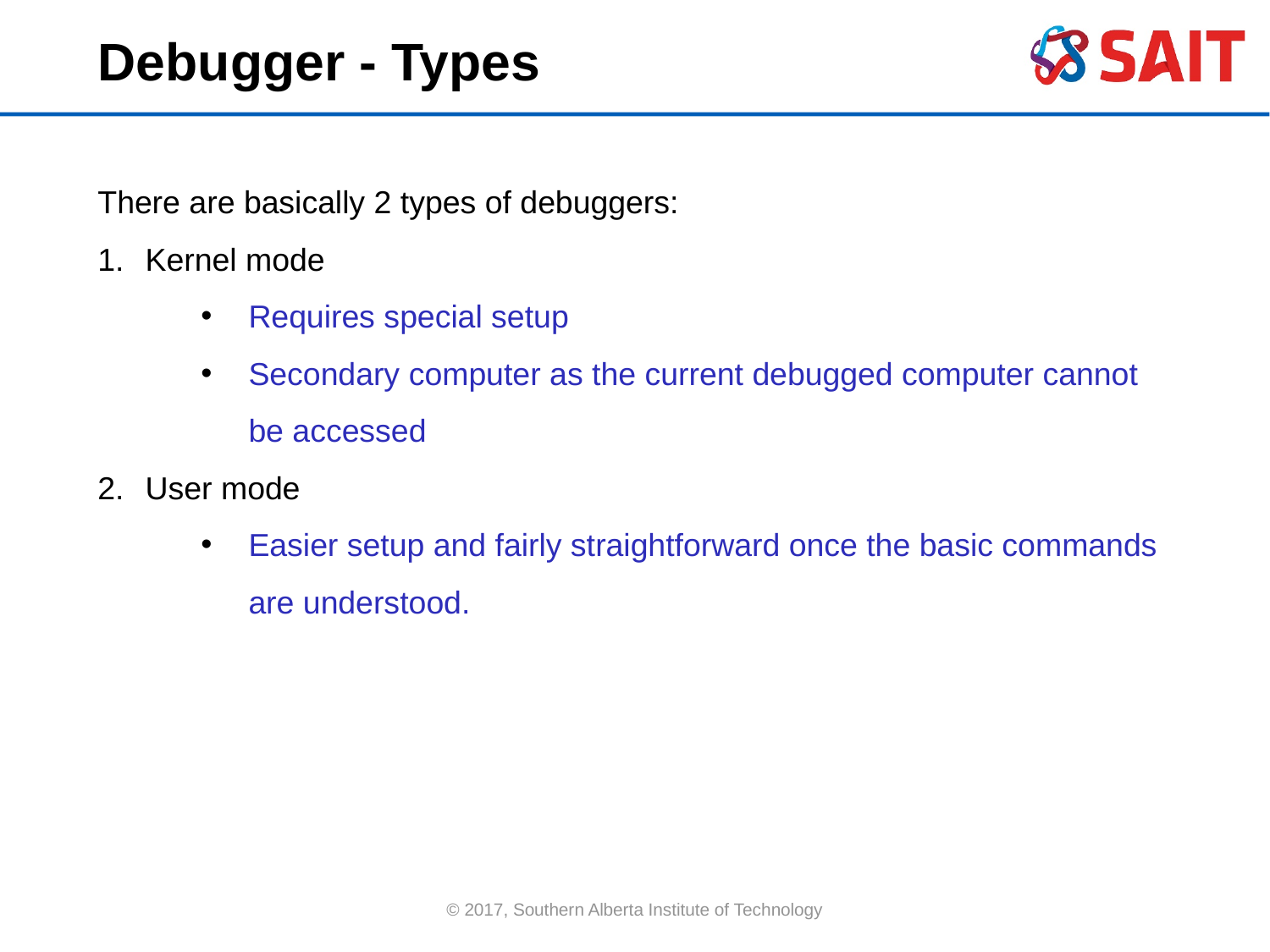

Debugger - Types
There are basically 2 types of debuggers:
Kernel mode
Requires special setup
Secondary computer as the current debugged computer cannot be accessed
User mode
Easier setup and fairly straightforward once the basic commands are understood.